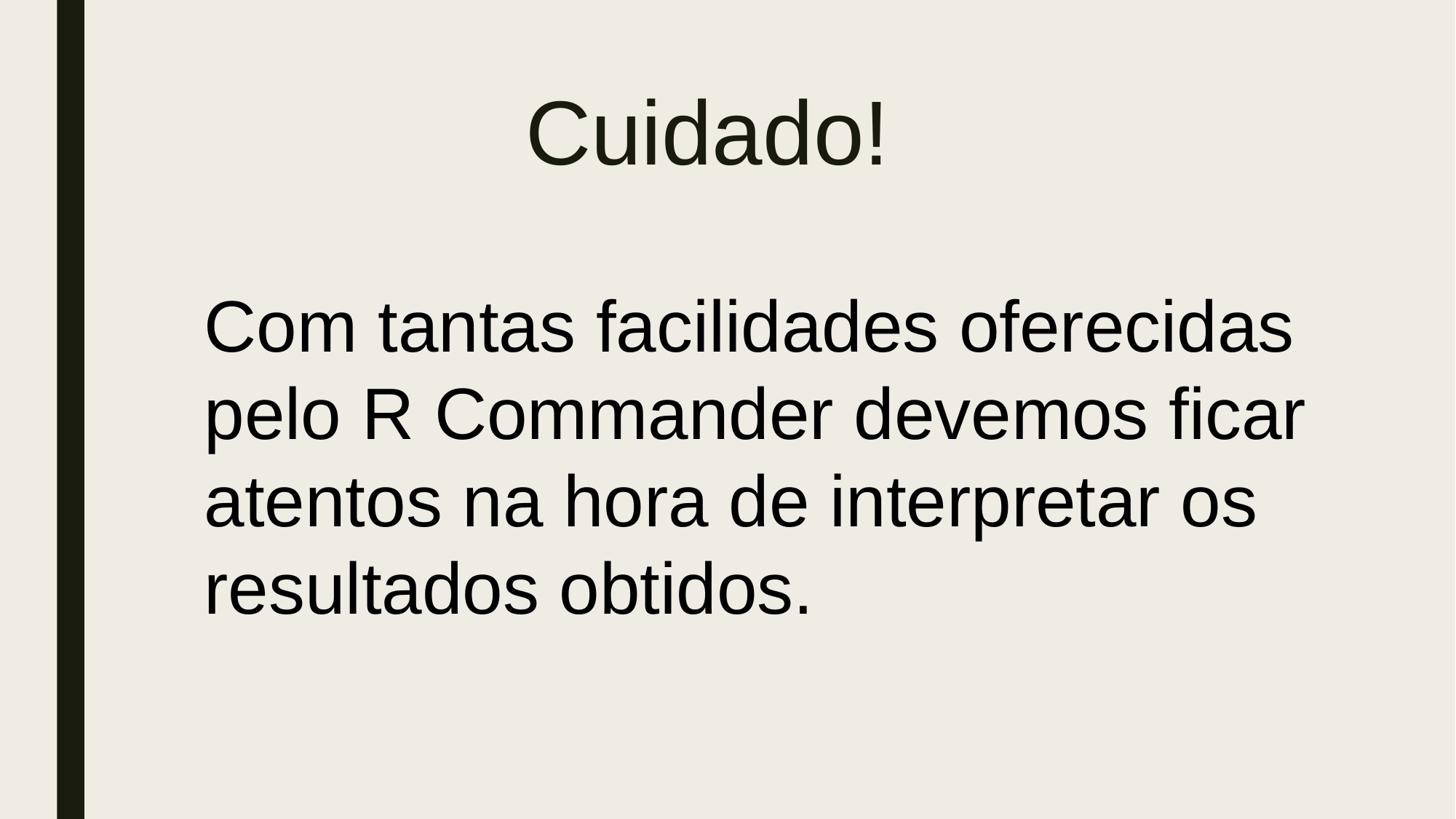

# Cuidado!
Com tantas facilidades oferecidas pelo R Commander devemos ficar atentos na hora de interpretar os resultados obtidos.